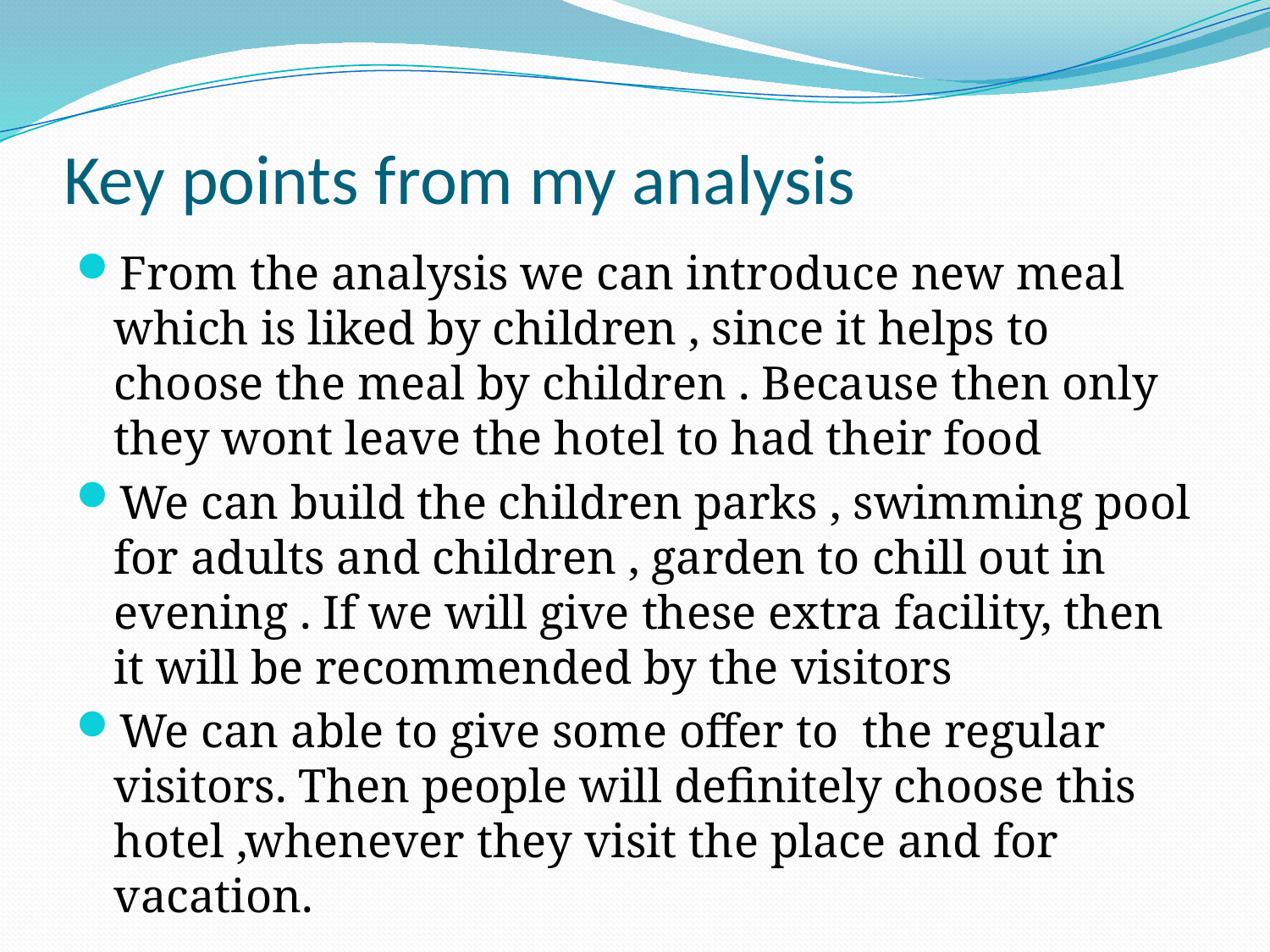

# Key points from my analysis
From the analysis we can introduce new meal which is liked by children , since it helps to  choose the meal by children . Because then only they wont leave the hotel to had their food
We can build the children parks , swimming pool for adults and children , garden to chill out in evening . If we will give these extra facility, then it will be recommended by the visitors
We can able to give some offer to  the regular visitors. Then people will definitely choose this  hotel ,whenever they visit the place and for vacation.